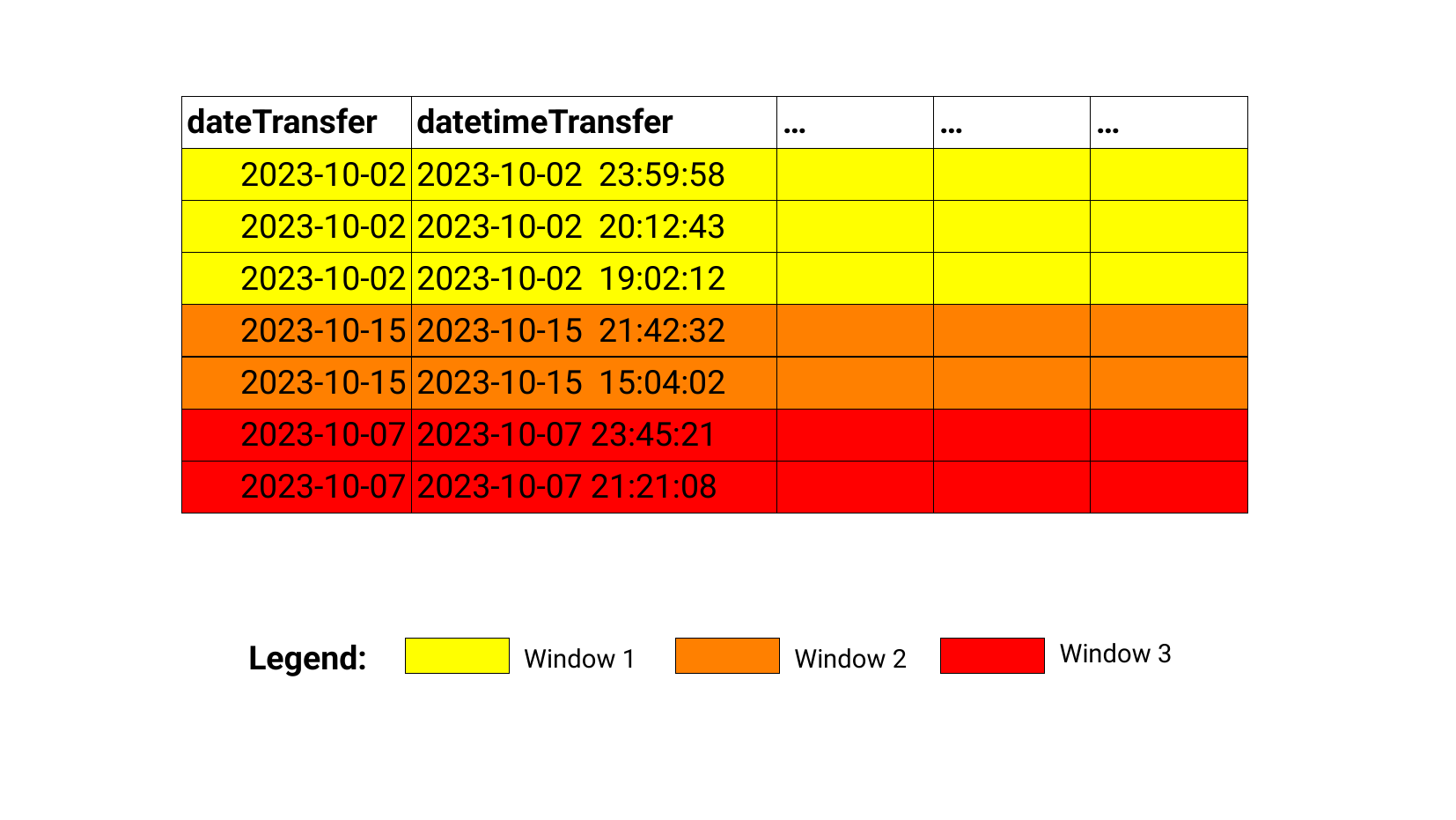

| dateTransfer | datetimeTransfer | … | … | … |
| --- | --- | --- | --- | --- |
| 2023-10-02 | 2023-10-02 23:59:58 |  |  |  |
| 2023-10-02 | 2023-10-02 20:12:43 |  |  |  |
| 2023-10-02 | 2023-10-02 19:02:12 |  |  |  |
| 2023-10-15 | 2023-10-15 21:42:32 |  |  |  |
| 2023-10-15 | 2023-10-15 15:04:02 |  |  |  |
| 2023-10-07 | 2023-10-07 23:45:21 |  |  |  |
| 2023-10-07 | 2023-10-07 21:21:08 |  |  |  |
Legend:
Window 3
Window 1
Window 2